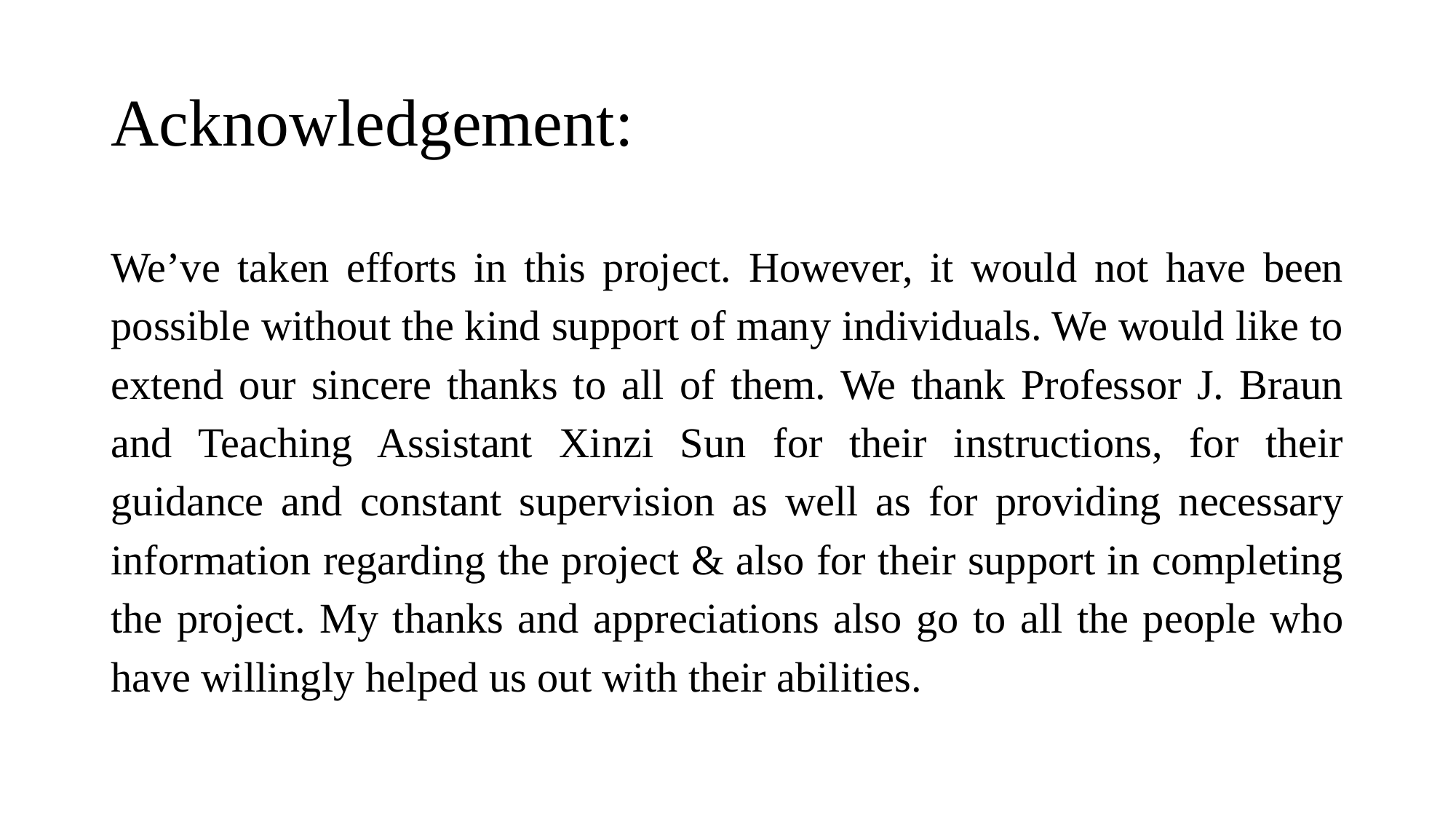

# Acknowledgement:
We’ve taken efforts in this project. However, it would not have been possible without the kind support of many individuals. We would like to extend our sincere thanks to all of them. We thank Professor J. Braun and Teaching Assistant Xinzi Sun for their instructions, for their guidance and constant supervision as well as for providing necessary information regarding the project & also for their support in completing the project. My thanks and appreciations also go to all the people who have willingly helped us out with their abilities.